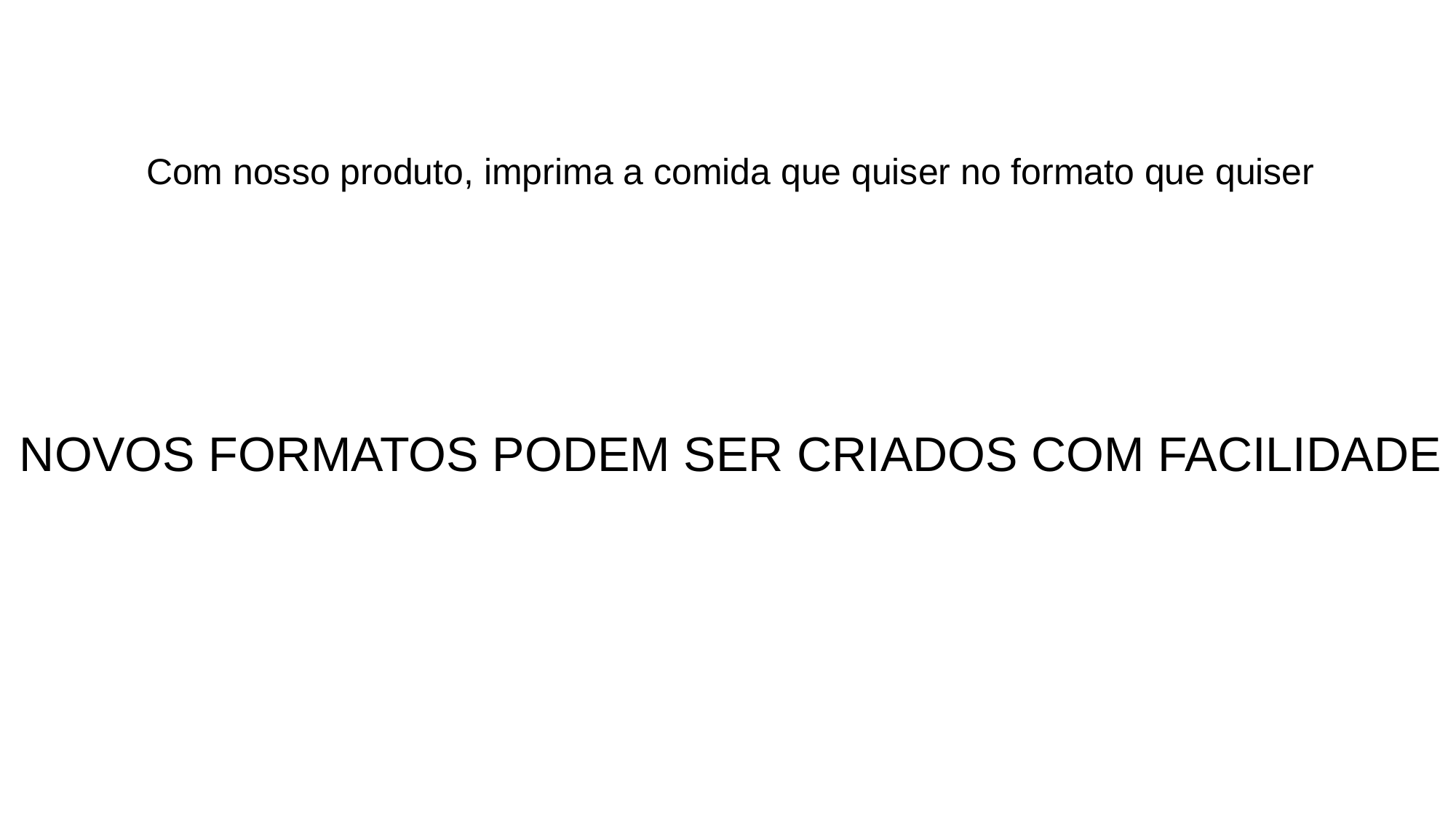

# Com nosso produto, imprima a comida que quiser no formato que quiser
NOVOS FORMATOS PODEM SER CRIADOS COM FACILIDADE